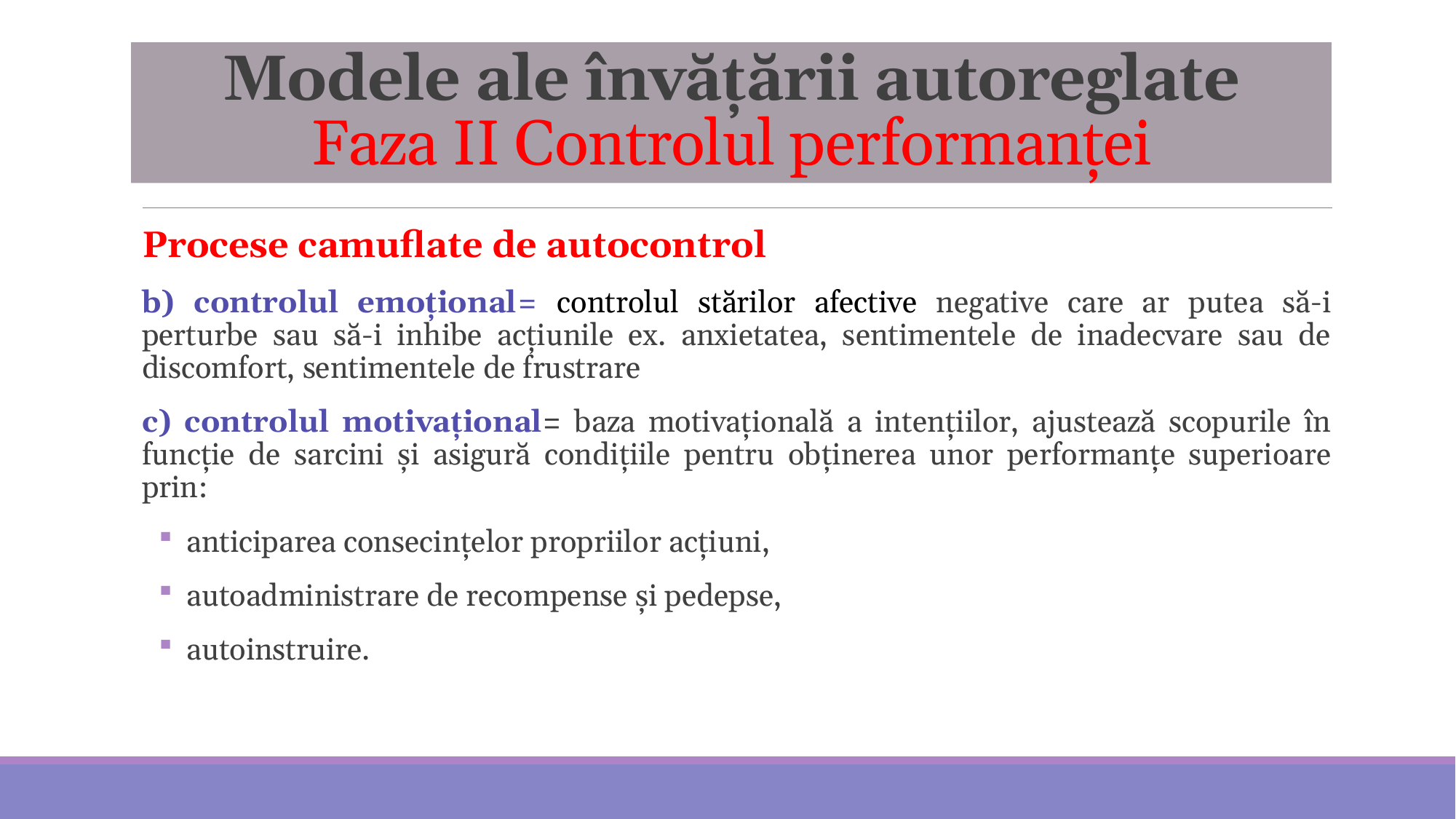

# Modele ale învățării autoreglate Faza II Controlul performanței
Procese camuflate de autocontrol
b) controlul emoțional= controlul stărilor afective negative care ar putea să-i perturbe sau să-i inhibe acţiunile ex. anxietatea, sentimentele de inadecvare sau de discomfort, sentimentele de frustrare
c) controlul motivațional= baza motivaţională a intenţiilor, ajustează scopurile în funcţie de sarcini şi asigură condiţiile pentru obţinerea unor performanţe superioare prin:
anticiparea consecinţelor propriilor acţiuni,
autoadministrare de recompense şi pedepse,
autoinstruire.